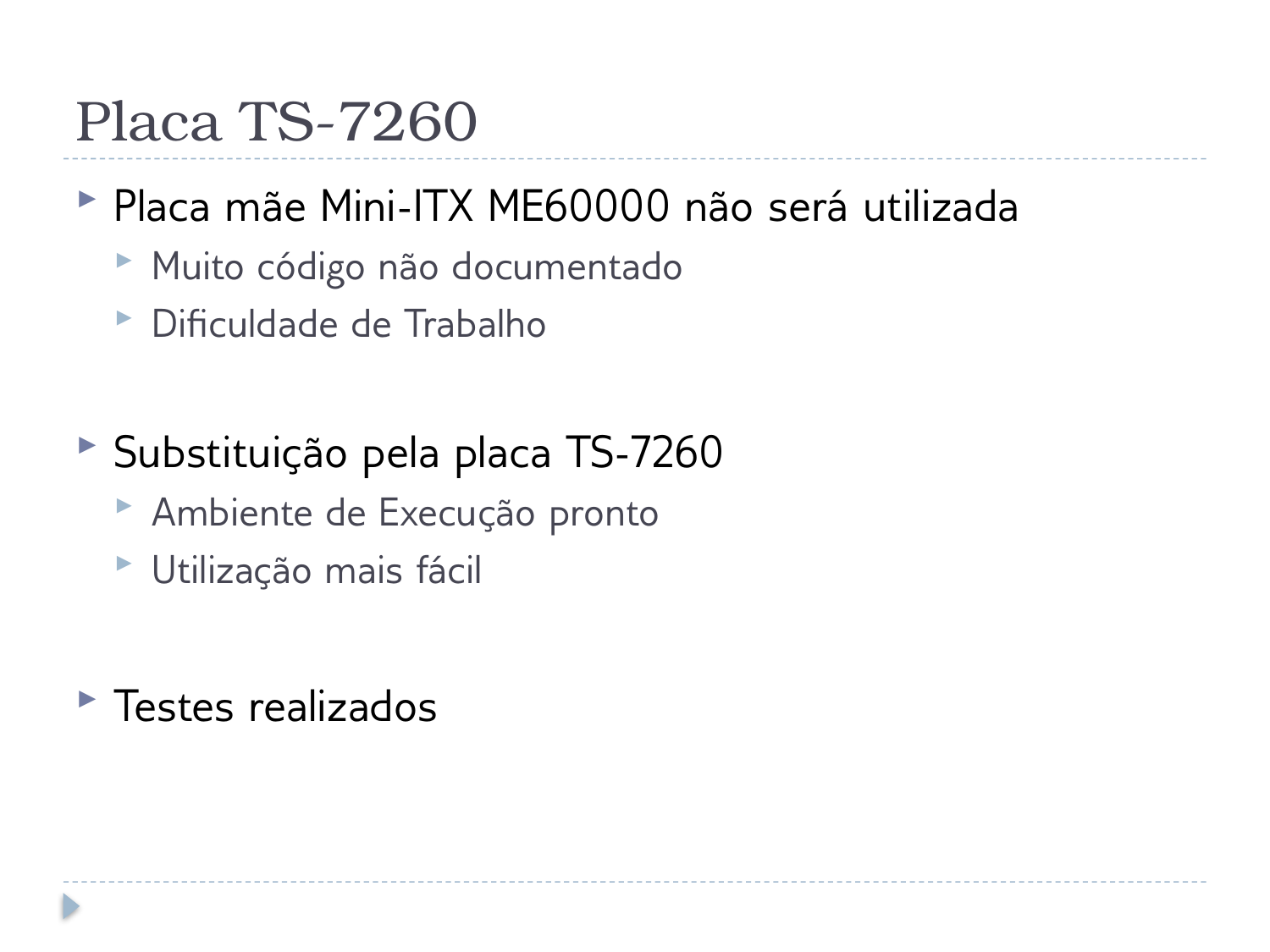

# Placa TS-7260
Placa mãe Mini-ITX ME60000 não será utilizada
Muito código não documentado
Dificuldade de Trabalho

Substituição pela placa TS-7260
Ambiente de Execução pronto
Utilização mais fácil

Testes realizados